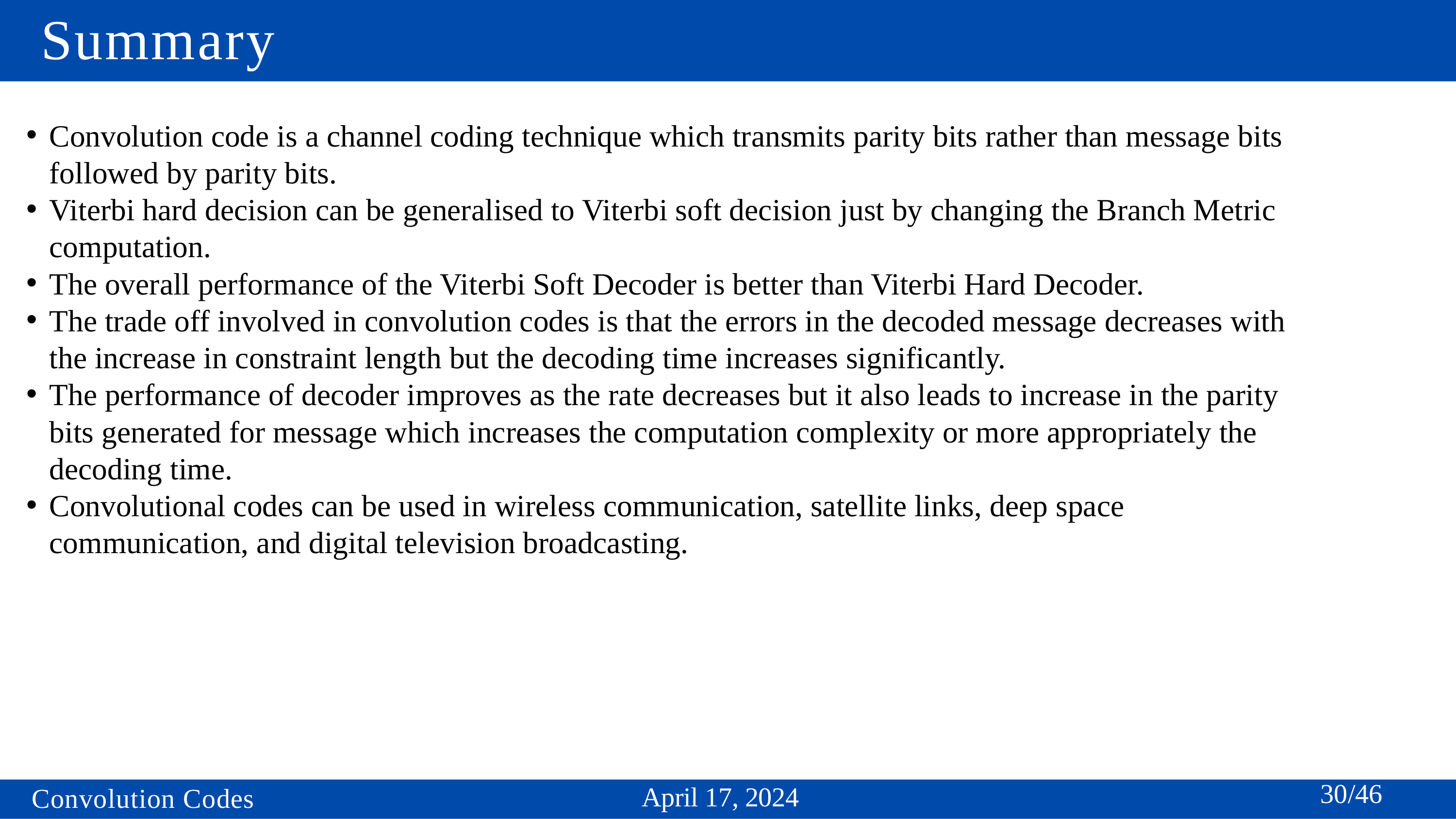

# Summary
Convolution code is a channel coding technique which transmits parity bits rather than message bits followed by parity bits.
Viterbi hard decision can be generalised to Viterbi soft decision just by changing the Branch Metric computation.
The overall performance of the Viterbi Soft Decoder is better than Viterbi Hard Decoder.
The trade off involved in convolution codes is that the errors in the decoded message decreases with the increase in constraint length but the decoding time increases significantly.
The performance of decoder improves as the rate decreases but it also leads to increase in the parity bits generated for message which increases the computation complexity or more appropriately the decoding time.
Convolutional codes can be used in wireless communication, satellite links, deep space communication, and digital television broadcasting.

30/46
April 17, 2024
Convolution Codes